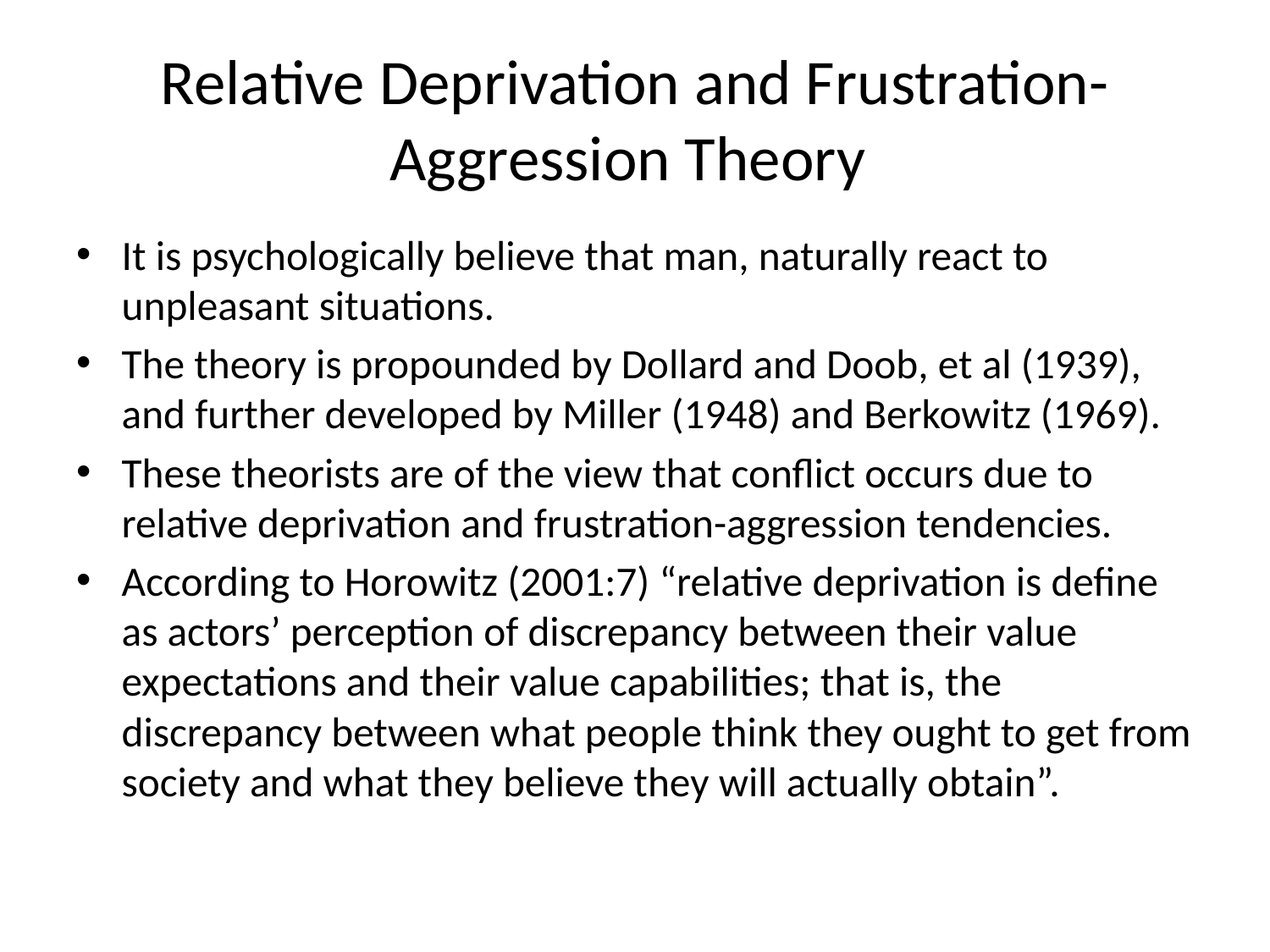

# Relative Deprivation and Frustration-Aggression Theory
It is psychologically believe that man, naturally react to unpleasant situations.
The theory is propounded by Dollard and Doob, et al (1939), and further developed by Miller (1948) and Berkowitz (1969).
These theorists are of the view that conflict occurs due to relative deprivation and frustration-aggression tendencies.
According to Horowitz (2001:7) “relative deprivation is define as actors’ perception of discrepancy between their value expectations and their value capabilities; that is, the discrepancy between what people think they ought to get from society and what they believe they will actually obtain”.